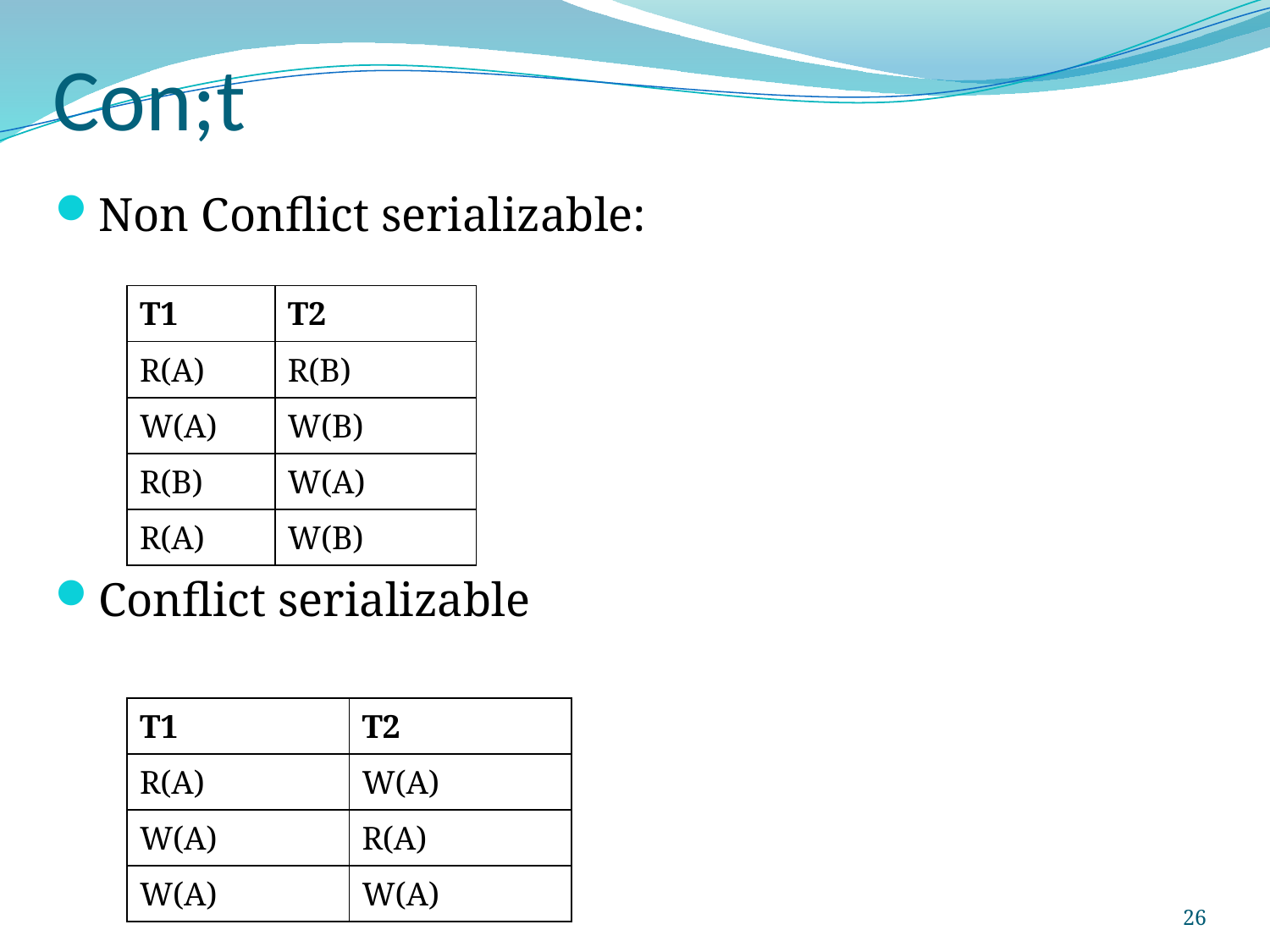

# Con;t
Non Conflict serializable:

Conflict serializable

| T1 | T2 |
| --- | --- |
| R(A) | R(B) |
| W(A) | W(B) |
| R(B) | W(A) |
| R(A) | W(B) |
| T1 | T2 |
| --- | --- |
| R(A) | W(A) |
| W(A) | R(A) |
| W(A) | W(A) |
26